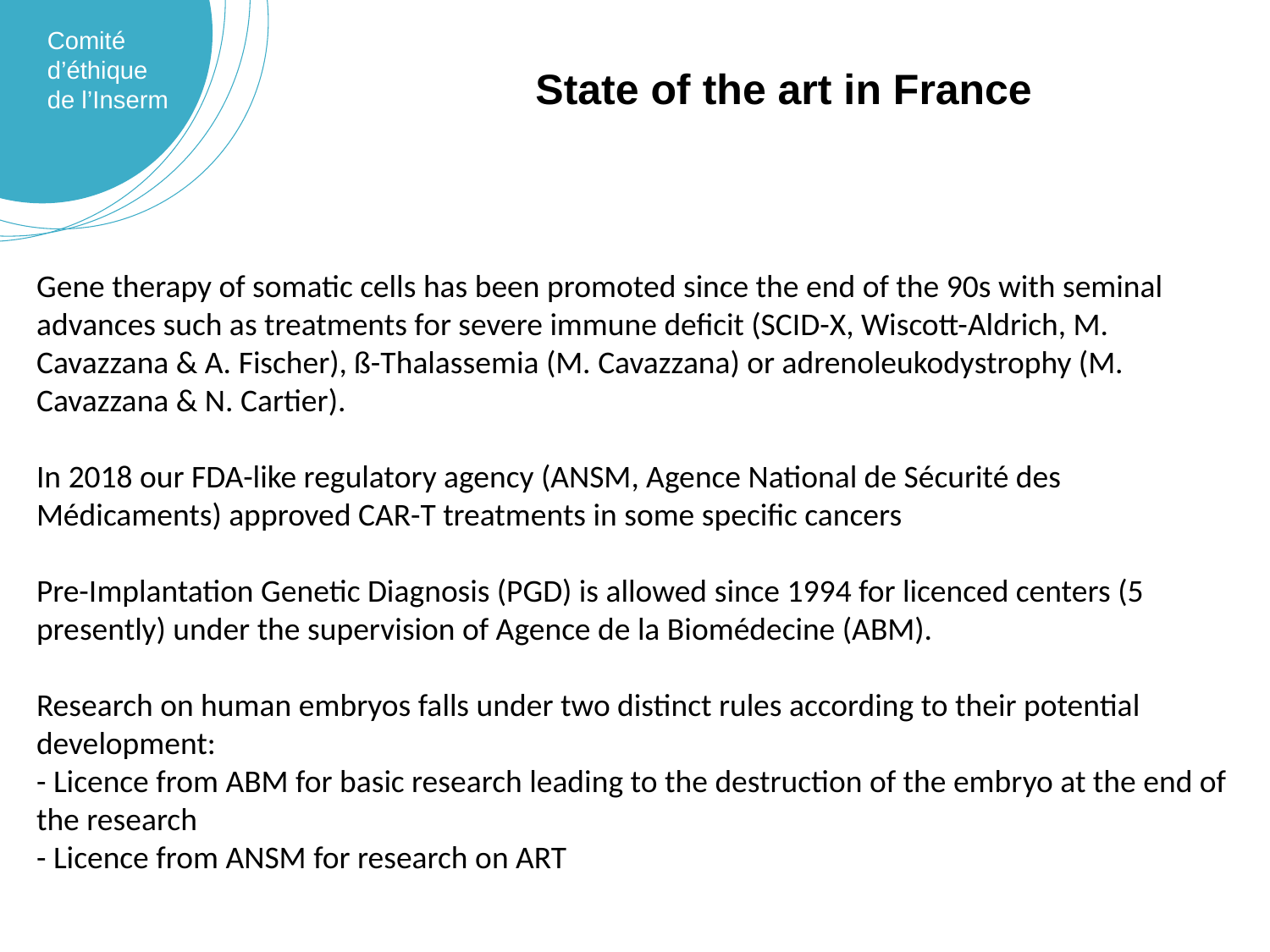

State of the art in France
Gene therapy of somatic cells has been promoted since the end of the 90s with seminal advances such as treatments for severe immune deficit (SCID-X, Wiscott-Aldrich, M. Cavazzana & A. Fischer), ß-Thalassemia (M. Cavazzana) or adrenoleukodystrophy (M. Cavazzana & N. Cartier).

In 2018 our FDA-like regulatory agency (ANSM, Agence National de Sécurité des Médicaments) approved CAR-T treatments in some specific cancers

Pre-Implantation Genetic Diagnosis (PGD) is allowed since 1994 for licenced centers (5 presently) under the supervision of Agence de la Biomédecine (ABM).

Research on human embryos falls under two distinct rules according to their potential development:
- Licence from ABM for basic research leading to the destruction of the embryo at the end of the research
- Licence from ANSM for research on ART